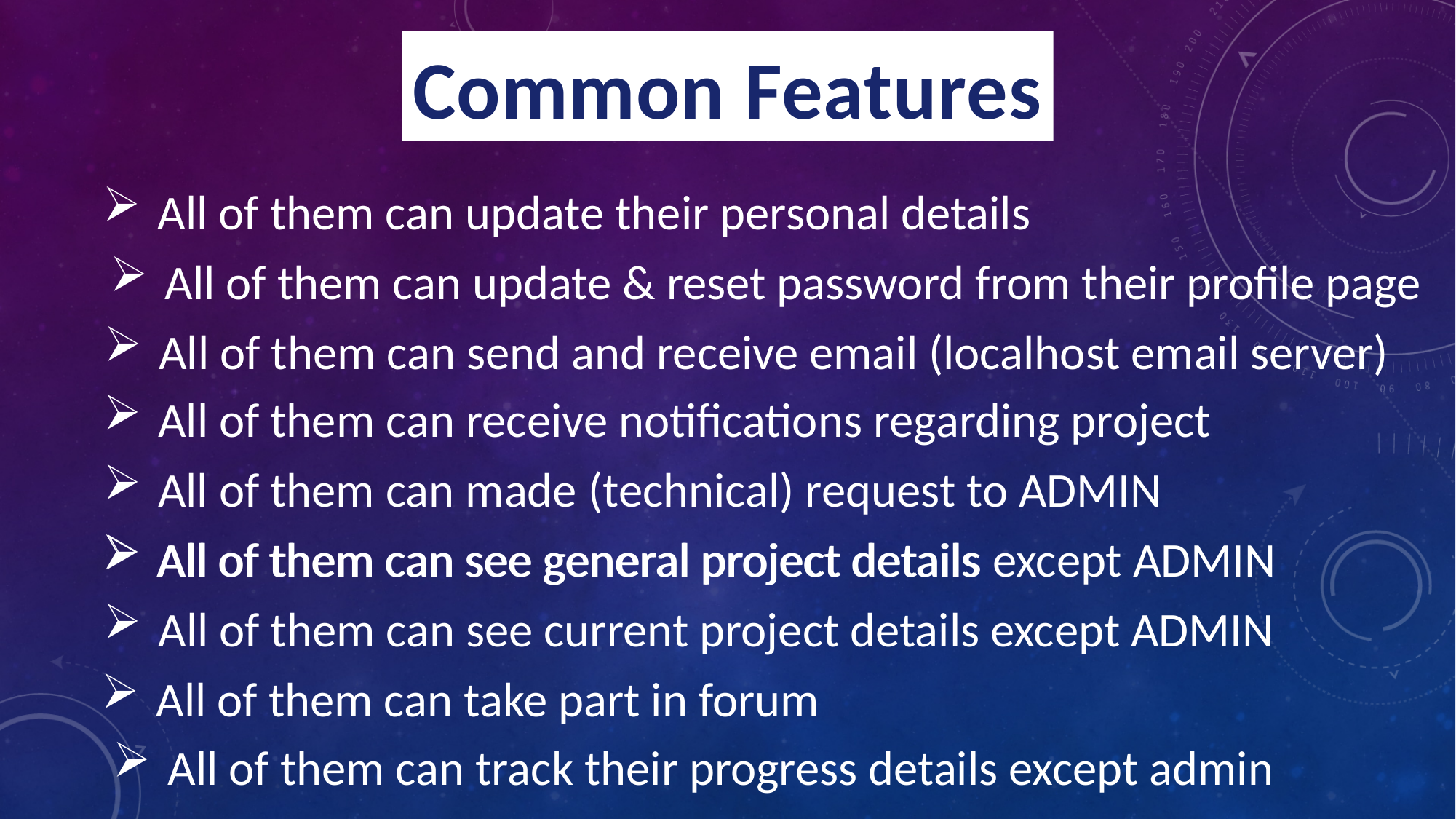

Common Features
All of them can update their personal details
All of them can update & reset password from their profile page
All of them can send and receive email (localhost email server)
All of them can receive notifications regarding project
All of them can made (technical) request to ADMIN
All of them can see general project details except ADMIN
All of them can see general project details
All of them can see current project details except ADMIN
All of them can take part in forum
All of them can track their progress details except admin